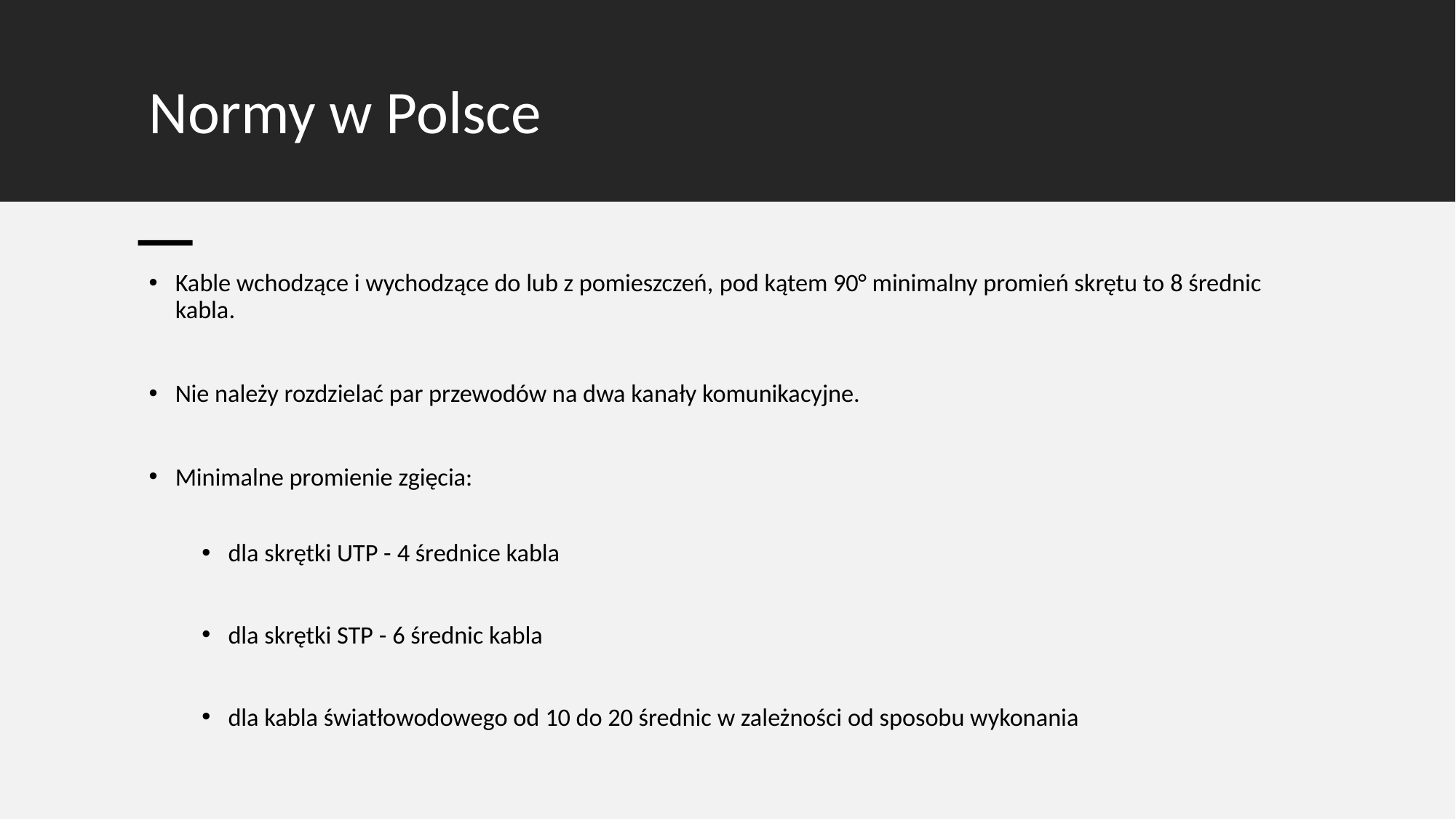

# Normy w Polsce

Kable wchodzące i wychodzące do lub z pomieszczeń, pod kątem 90° minimalny promień skrętu to 8 średnic kabla.

Nie należy rozdzielać par przewodów na dwa kanały komunikacyjne.

Minimalne promienie zgięcia:

dla skrętki UTP - 4 średnice kabla

dla skrętki STP - 6 średnic kabla

dla kabla światłowodowego od 10 do 20 średnic w zależności od sposobu wykonania